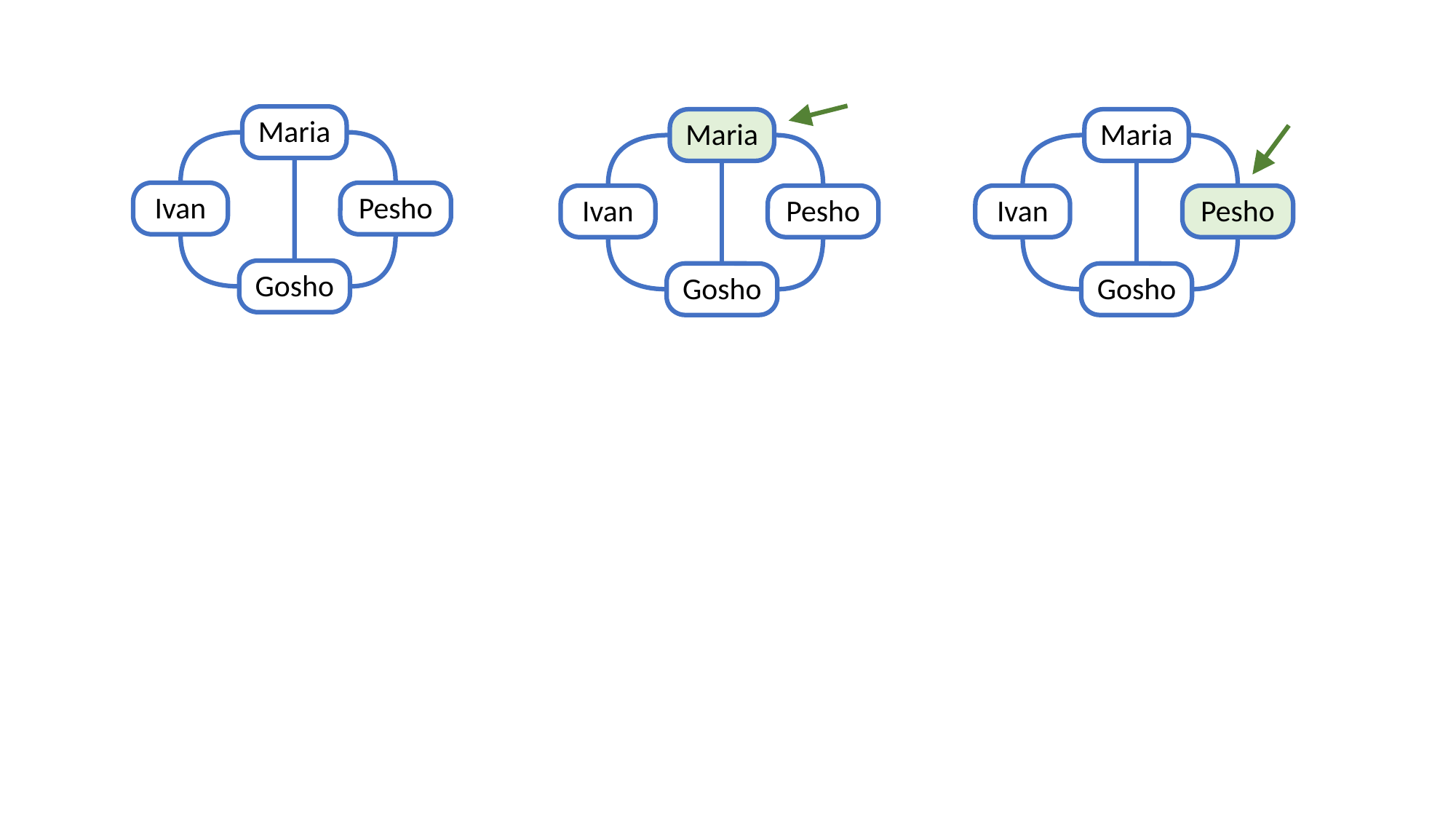

Maria
Maria
Maria
Ivan
Pesho
Ivan
Pesho
Ivan
Pesho
Gosho
Gosho
Gosho